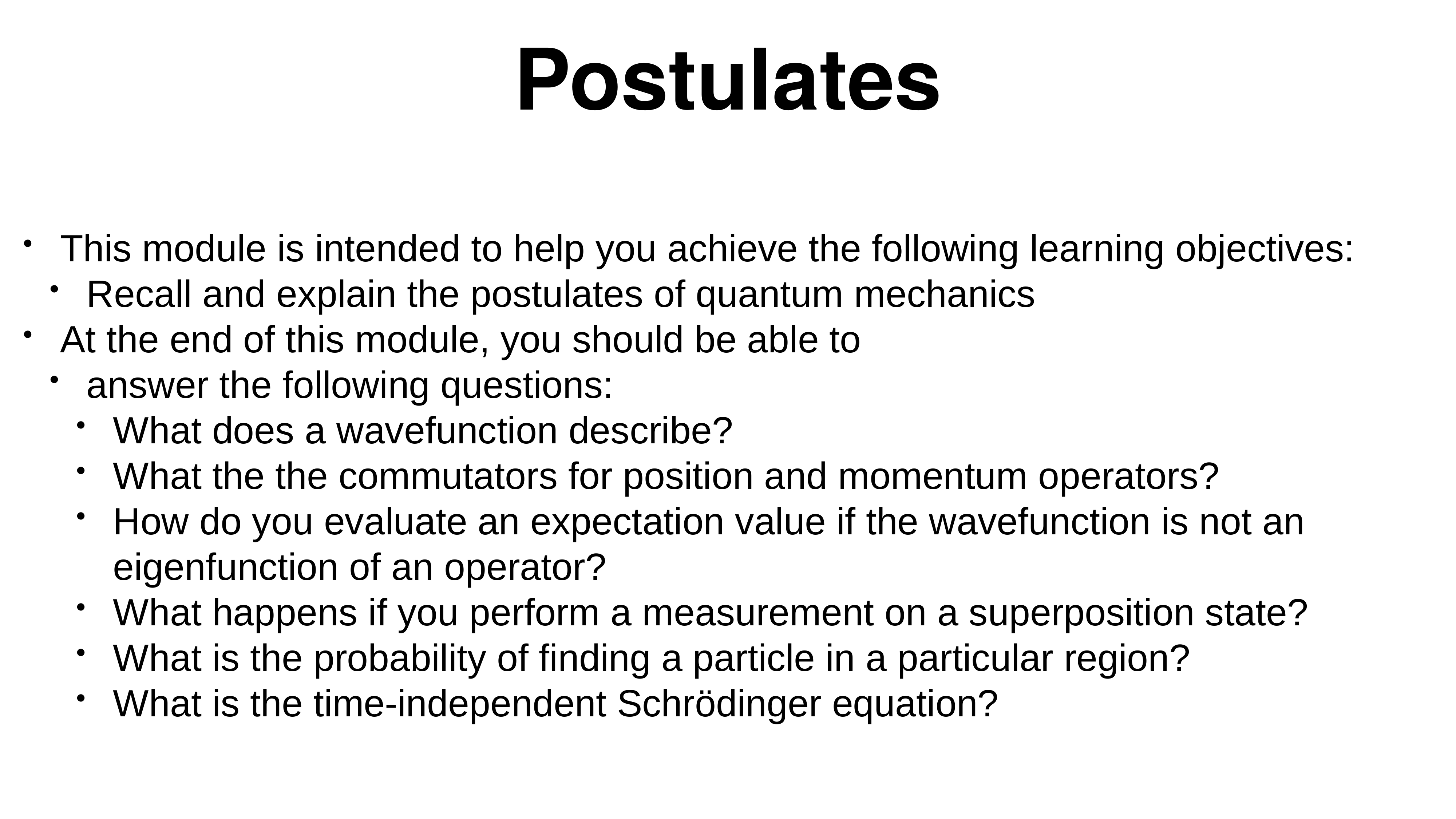

# Postulates
This module is intended to help you achieve the following learning objectives:
Recall and explain the postulates of quantum mechanics
At the end of this module, you should be able to
answer the following questions:
What does a wavefunction describe?
What the the commutators for position and momentum operators?
How do you evaluate an expectation value if the wavefunction is not an eigenfunction of an operator?
What happens if you perform a measurement on a superposition state?
What is the probability of finding a particle in a particular region?
What is the time-independent Schrödinger equation?
2